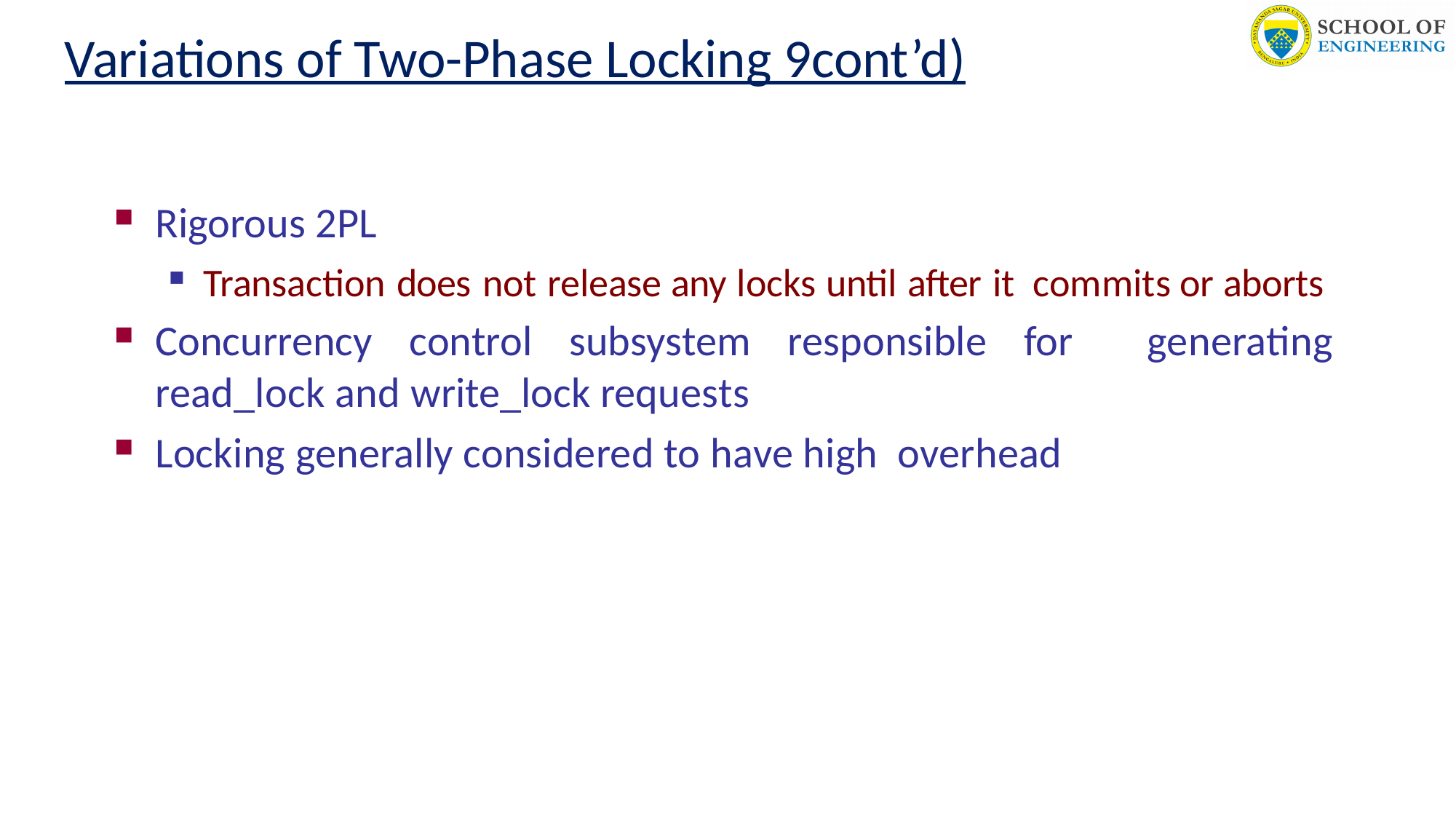

Variations of Two-Phase Locking 9cont’d)
Rigorous 2PL
Transaction does not release any locks until after it  commits or aborts
Concurrency control subsystem responsible for  generating read_lock and write_lock requests
Locking generally considered to have high  overhead